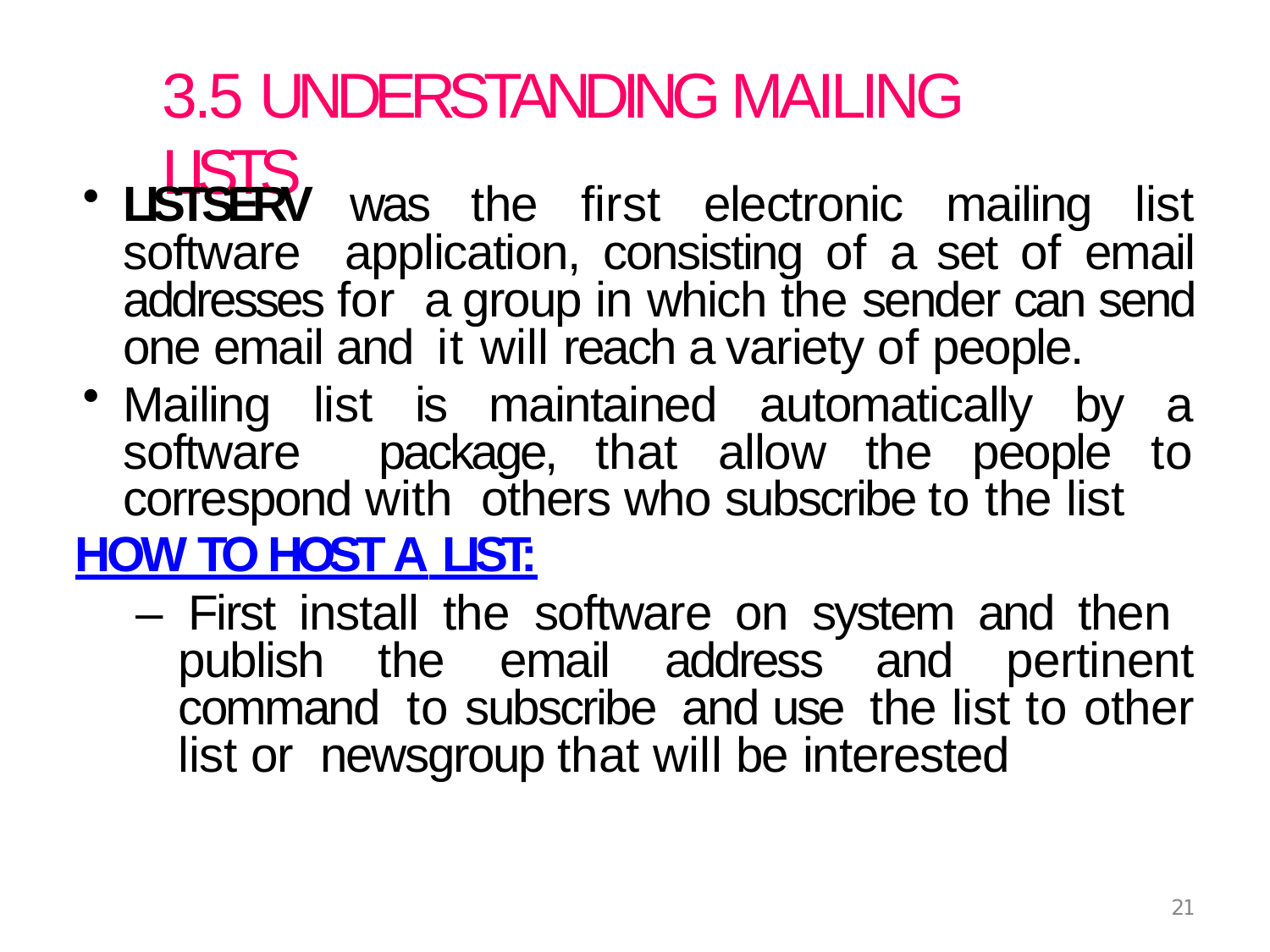

# 3.5 UNDERSTANDING MAILING LISTS
LISTSERV was the first electronic mailing list software  application, consisting of a set of email addresses for  a group in which the sender can send one email and  it will reach a variety of people.
Mailing list is maintained automatically by a software  package, that allow the people to correspond with  others who subscribe to the list
HOW TO HOST A LIST:
– First install the software on system and then  publish the email address and pertinent command  to subscribe and use  the list to other list or  newsgroup that will be interested
21